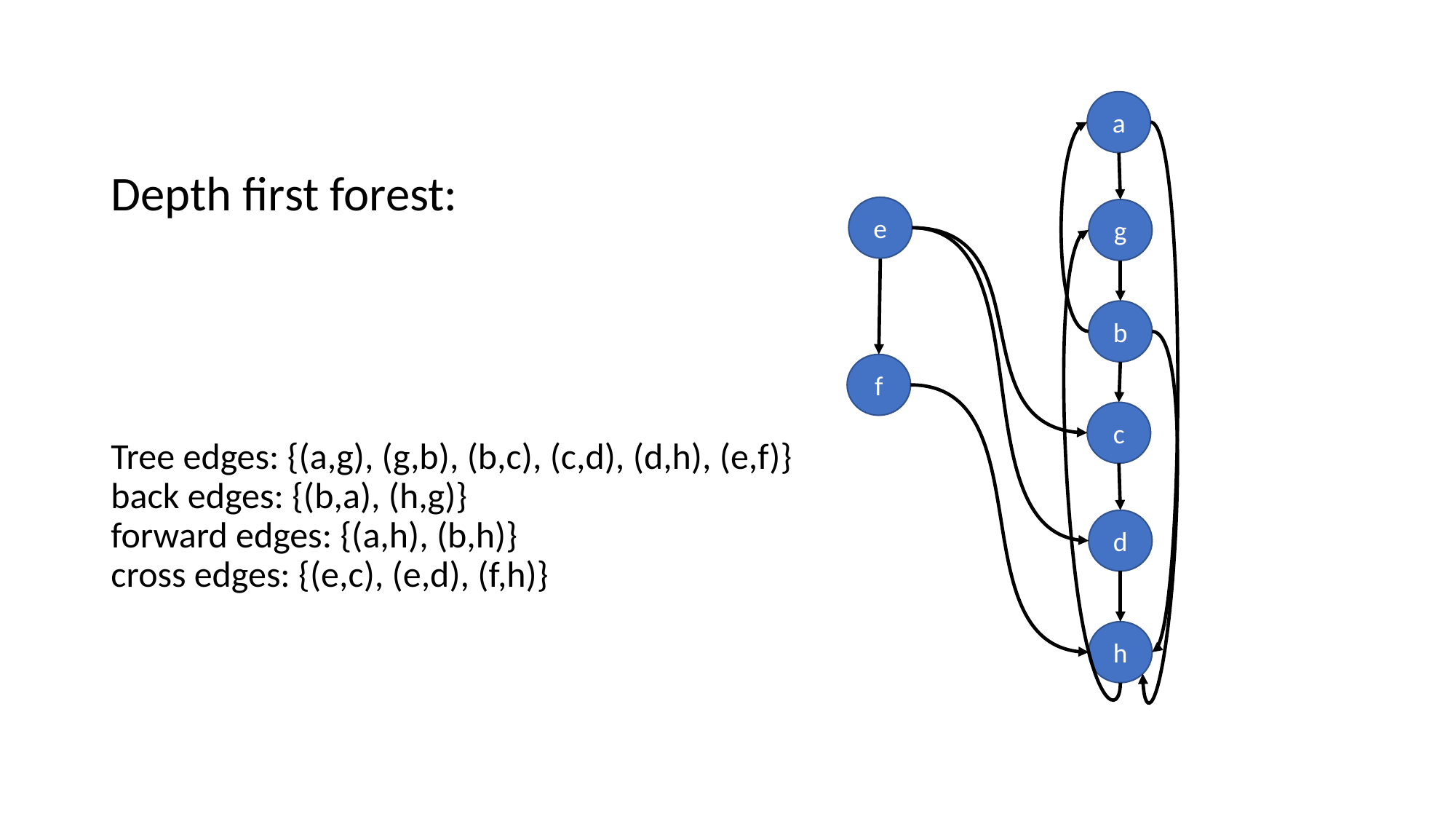

# Depth first forest: Tree edges: {(a,g), (g,b), (b,c), (c,d), (d,h), (e,f)} back edges: {(b,a), (h,g)} forward edges: {(a,h), (b,h)} cross edges: {(e,c), (e,d), (f,h)}
a
e
g
b
f
c
d
h